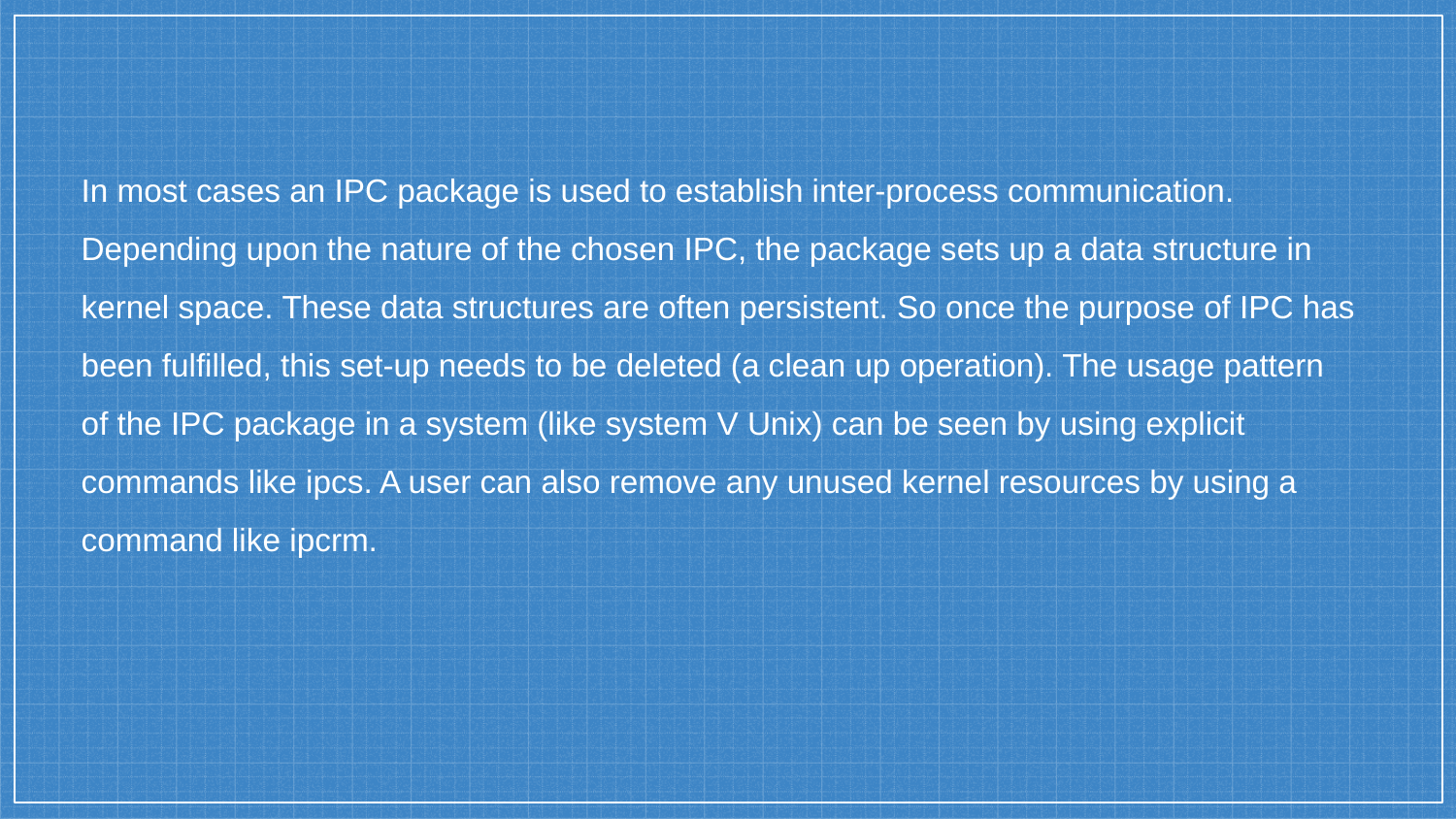

In most cases an IPC package is used to establish inter-process communication. Depending upon the nature of the chosen IPC, the package sets up a data structure in kernel space. These data structures are often persistent. So once the purpose of IPC has been fulfilled, this set-up needs to be deleted (a clean up operation). The usage pattern of the IPC package in a system (like system V Unix) can be seen by using explicit commands like ipcs. A user can also remove any unused kernel resources by using a command like ipcrm.